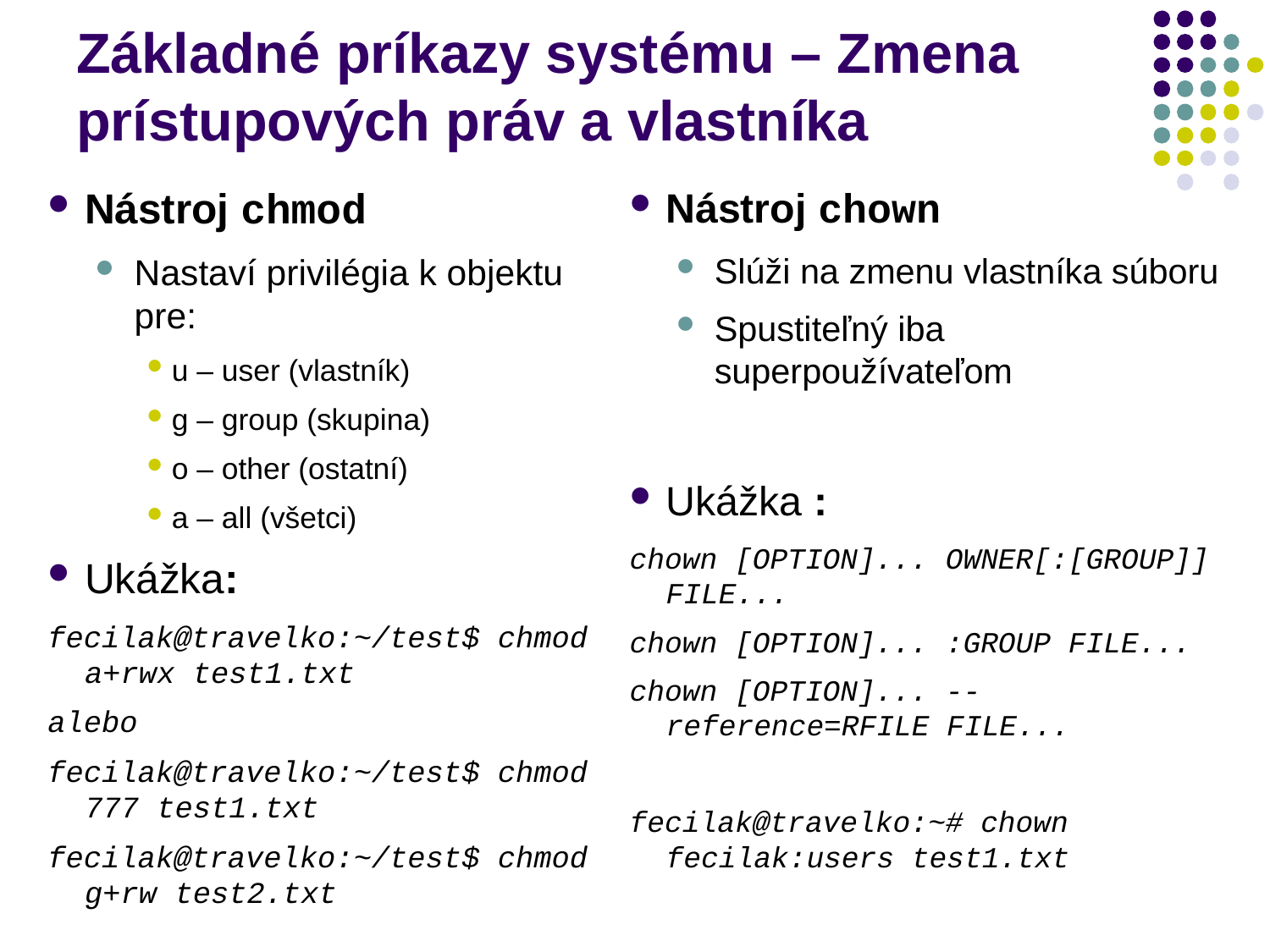

# Základné príkazy systému – Zmena prístupových práv a vlastníka
Nástroj chmod
Nastaví privilégia k objektu pre:
u – user (vlastník)
g – group (skupina)
o – other (ostatní)
a – all (všetci)
Ukážka:
fecilak@travelko:~/test$ chmod a+rwx test1.txt
alebo
fecilak@travelko:~/test$ chmod 777 test1.txt
fecilak@travelko:~/test$ chmod g+rw test2.txt
Nástroj chown
Slúži na zmenu vlastníka súboru
Spustiteľný iba superpoužívateľom

Ukážka :
chown [OPTION]... OWNER[:[GROUP]] FILE...
chown [OPTION]... :GROUP FILE...
chown [OPTION]... --reference=RFILE FILE...

fecilak@travelko:~# chown fecilak:users test1.txt